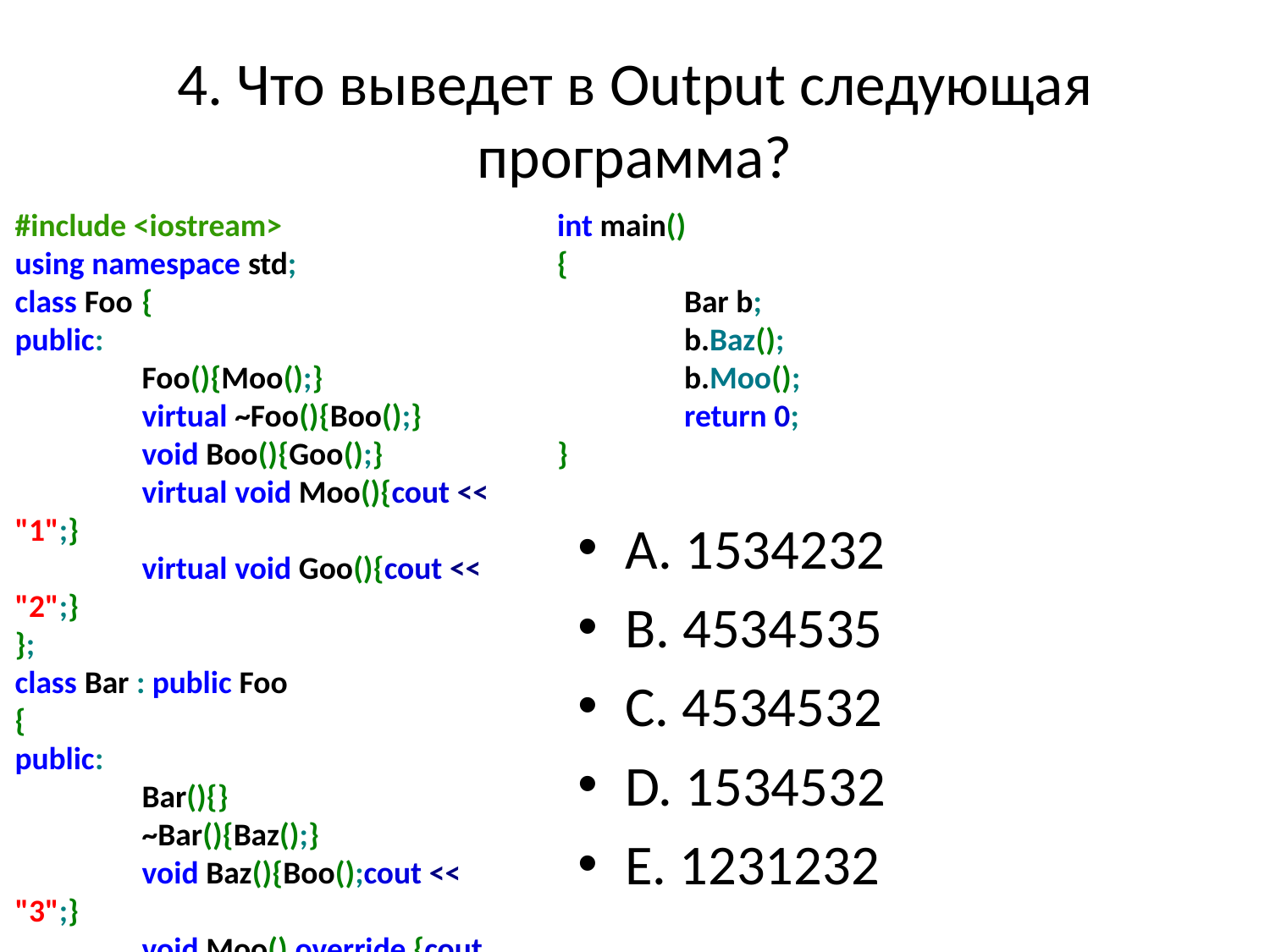

# 4. Что выведет в Output следующая программа?
#include <iostream>
using namespace std;
class Foo	{
public:
	Foo(){Moo();}
	virtual ~Foo(){Boo();}
	void Boo(){Goo();}
	virtual void Moo(){cout << "1";}
	virtual void Goo(){cout << "2";}
};
class Bar : public Foo
{
public:
	Bar(){}
	~Bar(){Baz();}
	void Baz(){Boo();cout << "3";}
	void Moo() override {cout << "4";}
	void Goo() override {cout << "5";}
};
int main()
{
	Bar b;
	b.Baz();
	b.Moo();
	return 0;
}
A. 1534232
B. 4534535
C. 4534532
D. 1534532
E. 1231232